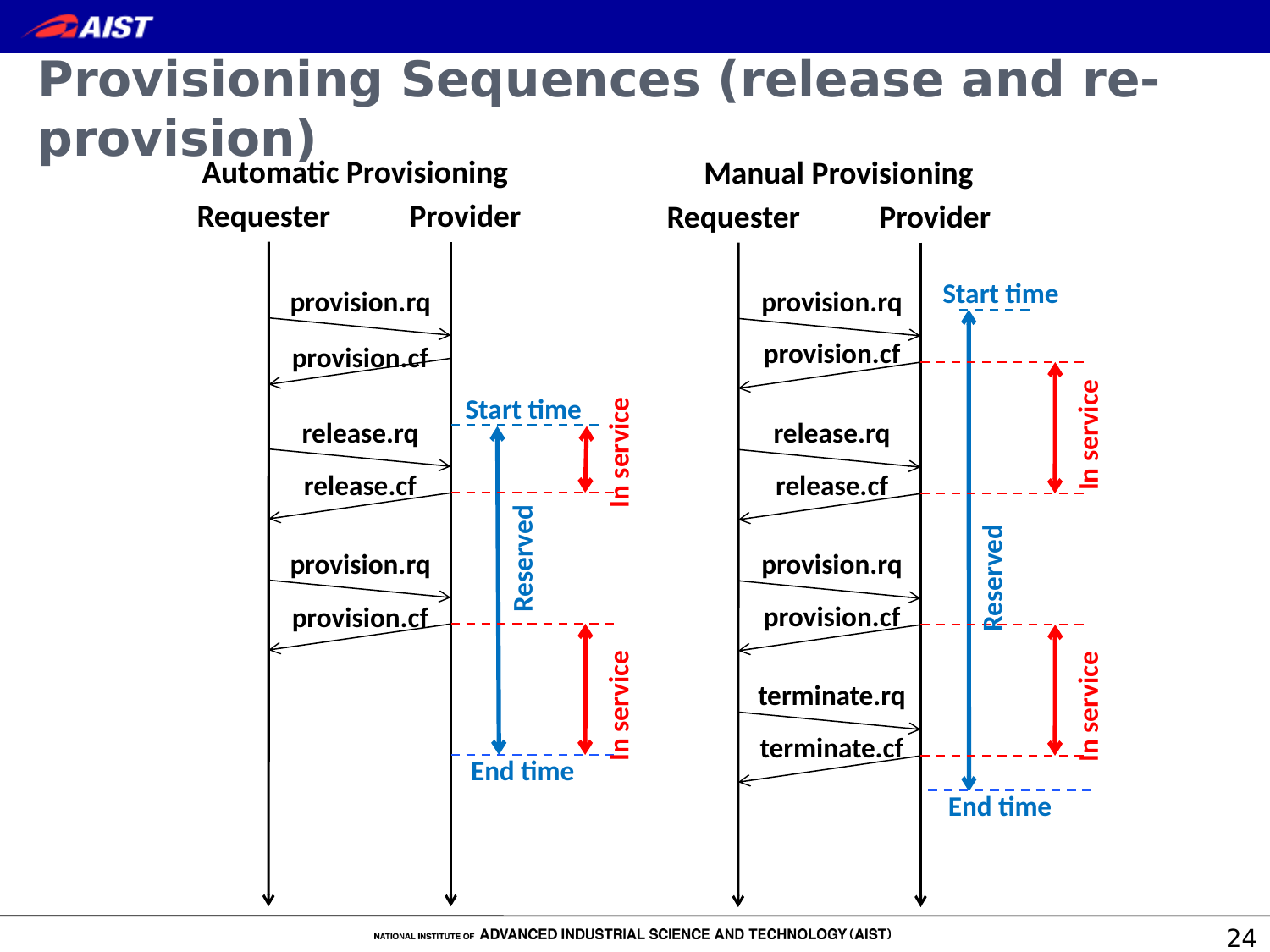

# Provisioning Sequences (release and re-provision)
Automatic Provisioning
Manual Provisioning
Requester
Provider
Requester
Provider
Start time
provision.rq
provision.rq
provision.cf
provision.cf
Start time
In service
release.rq
release.rq
In service
release.cf
release.cf
Reserved
provision.rq
provision.rq
Reserved
provision.cf
provision.cf
terminate.rq
In service
In service
terminate.cf
End time
End time